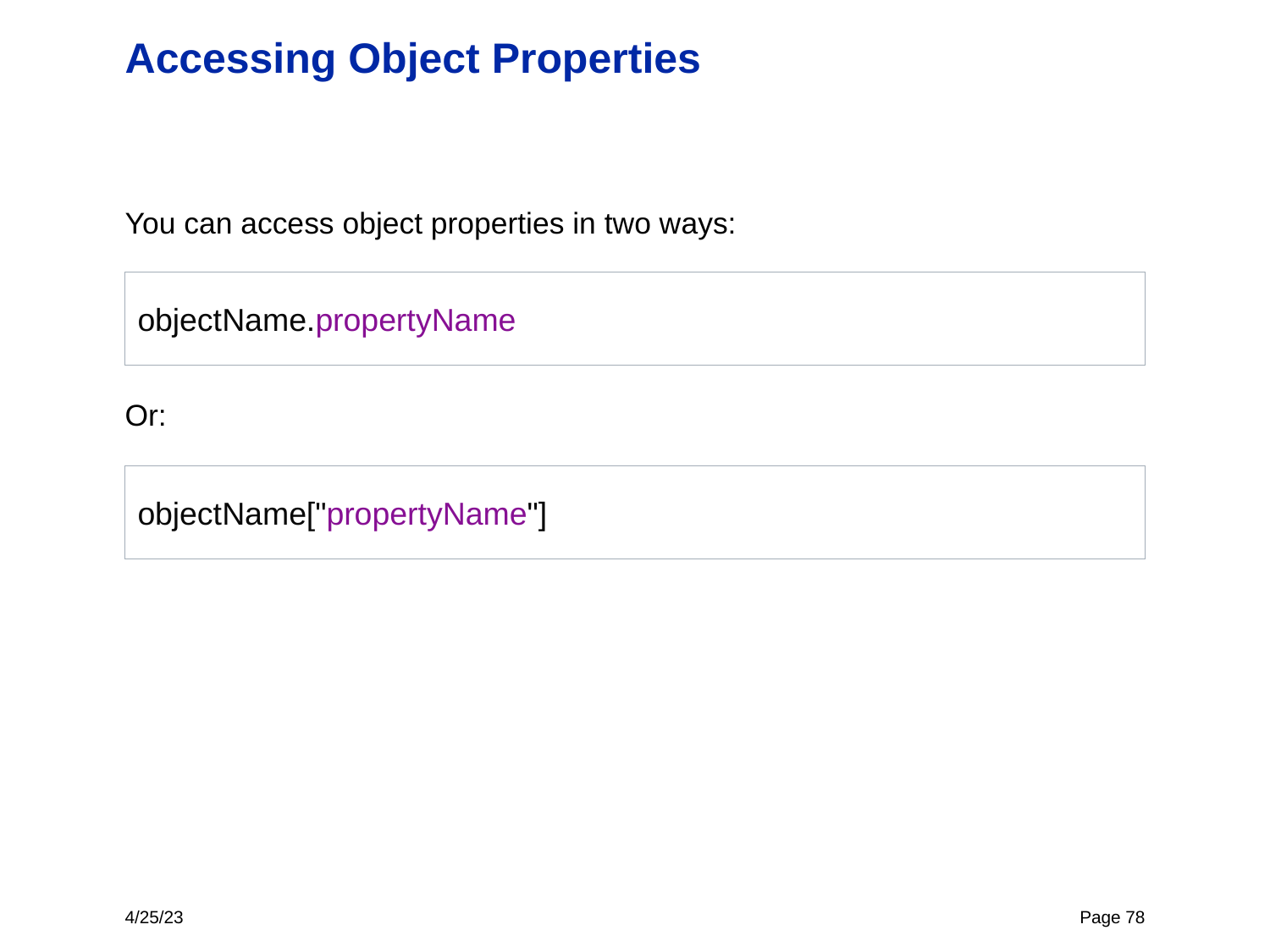

# Accessing Object Properties

You can access object properties in two ways:

Or:

objectName.propertyName

objectName["propertyName"]

4/25/23

Page 78